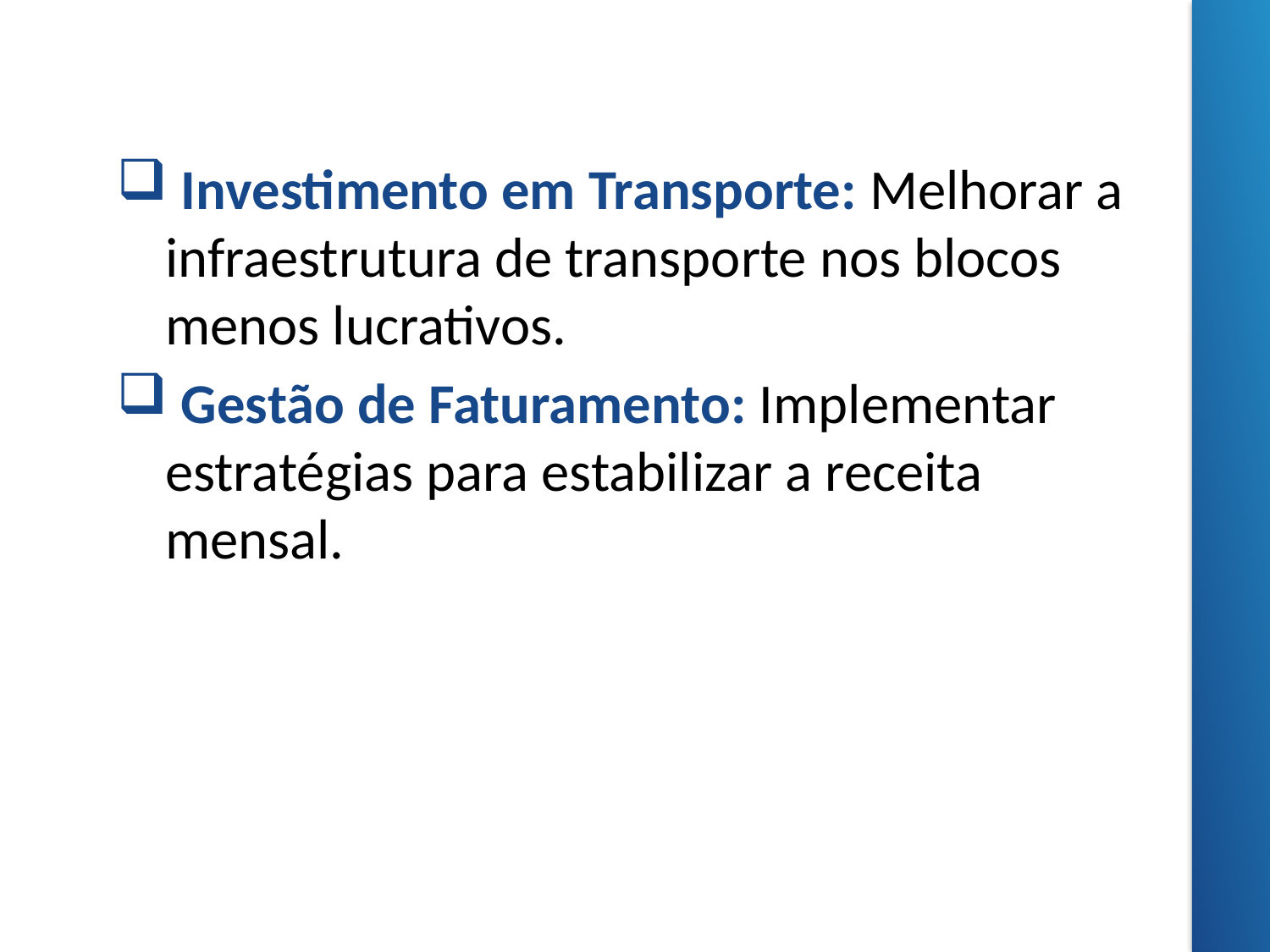

Investimento em Transporte: Melhorar a infraestrutura de transporte nos blocos menos lucrativos.
 Gestão de Faturamento: Implementar estratégias para estabilizar a receita mensal.